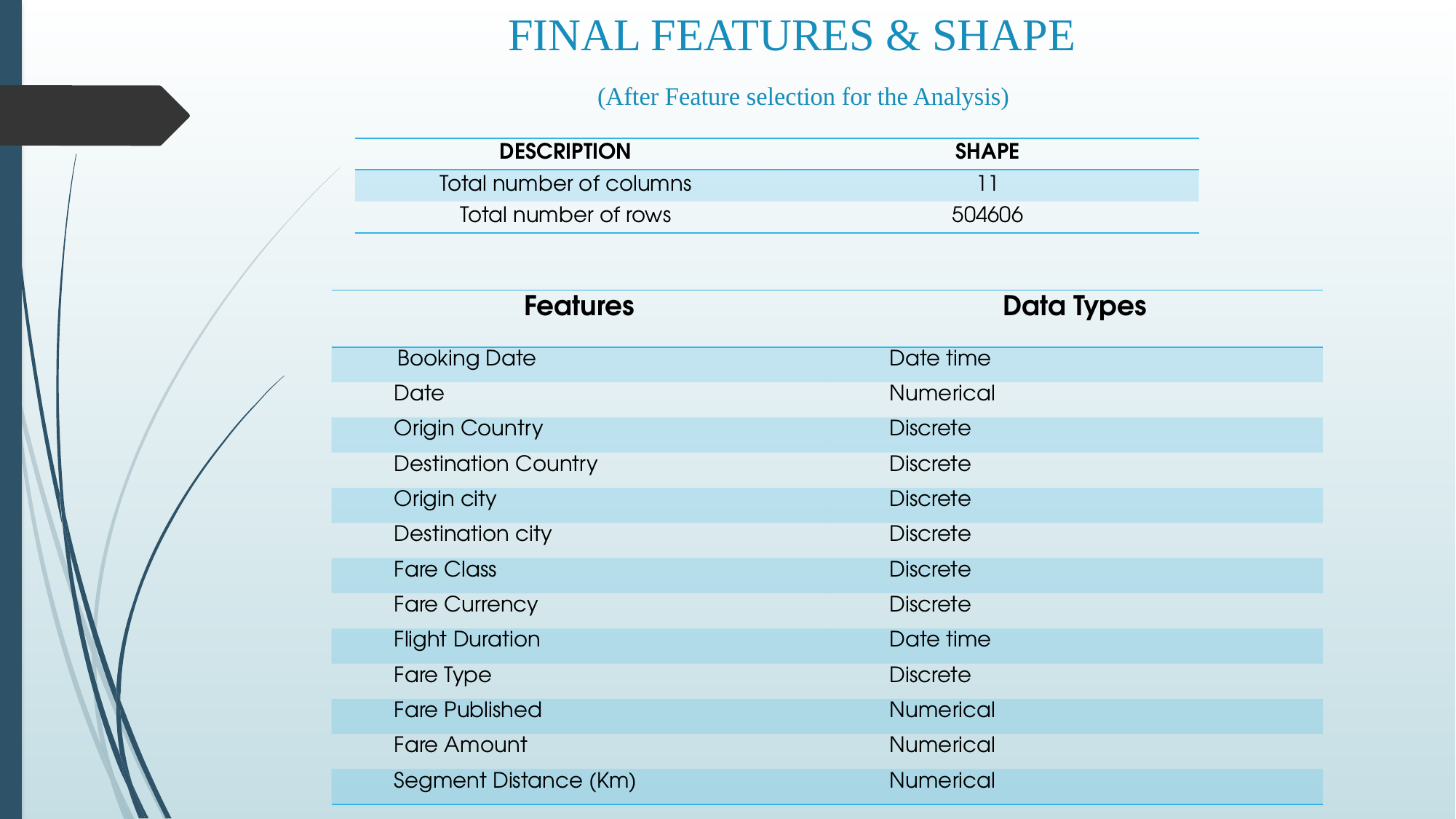

# FINAL FEATURES & SHAPE (After Feature selection for the Analysis)
| DESCRIPTION | SHAPE |
| --- | --- |
| Total number of columns | 11 |
| Total number of rows | 504606 |
| Features | Data Types |
| --- | --- |
| Booking Date | Date time |
| Date | Numerical |
| Origin Country | Discrete |
| Destination Country | Discrete |
| Origin city | Discrete |
| Destination city | Discrete |
| Fare Class | Discrete |
| Fare Currency | Discrete |
| Flight Duration | Date time |
| Fare Type | Discrete |
| Fare Published | Numerical |
| Fare Amount | Numerical |
| Segment Distance (Km) | Numerical |